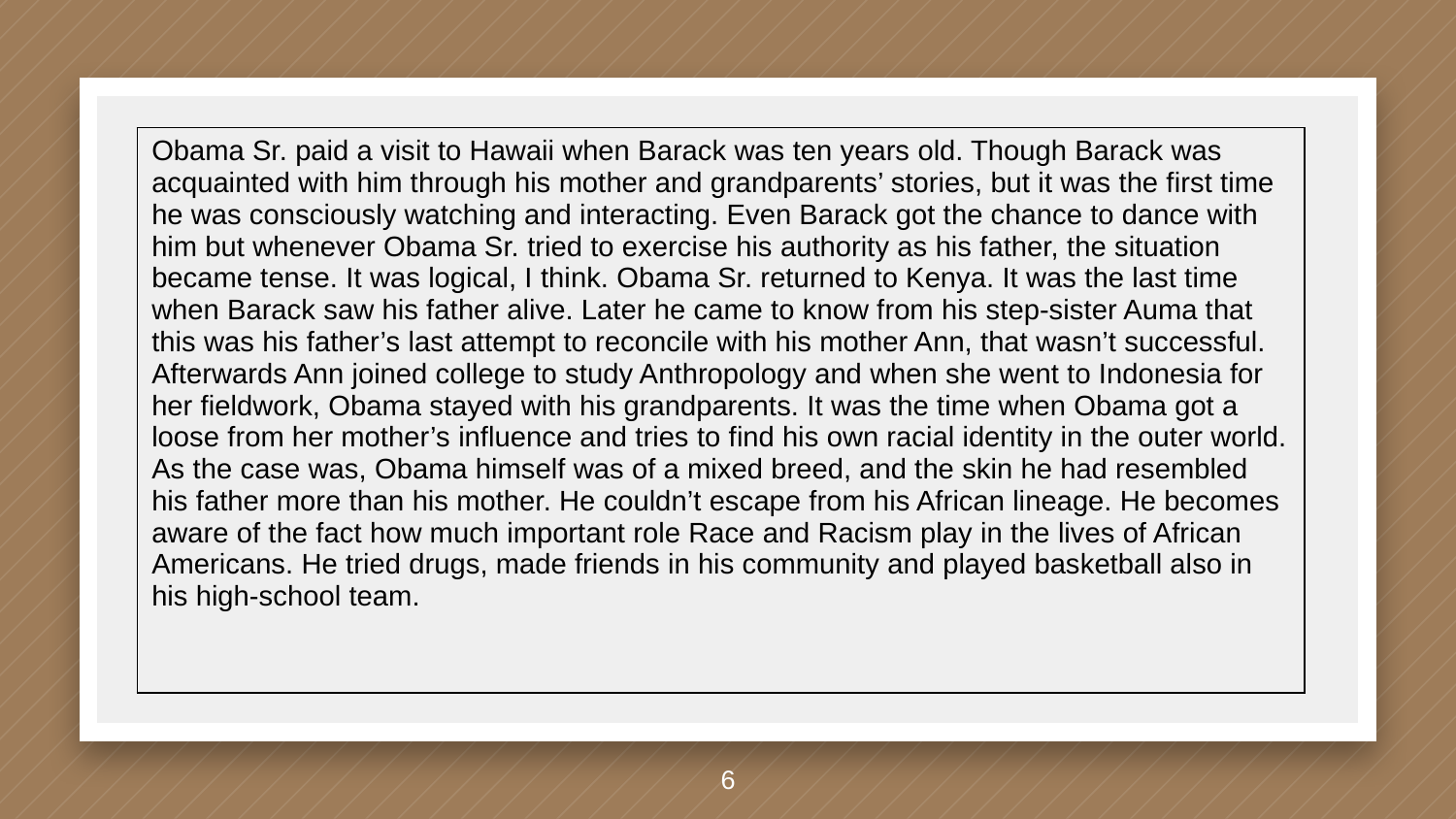

| Obama Sr. paid a visit to Hawaii when Barack was ten years old. Though Barack was acquainted with him through his mother and grandparents’ stories, but it was the first time he was consciously watching and interacting. Even Barack got the chance to dance with him but whenever Obama Sr. tried to exercise his authority as his father, the situation became tense. It was logical, I think. Obama Sr. returned to Kenya. It was the last time when Barack saw his father alive. Later he came to know from his step-sister Auma that this was his father’s last attempt to reconcile with his mother Ann, that wasn’t successful. Afterwards Ann joined college to study Anthropology and when she went to Indonesia for her fieldwork, Obama stayed with his grandparents. It was the time when Obama got a loose from her mother’s influence and tries to find his own racial identity in the outer world. As the case was, Obama himself was of a mixed breed, and the skin he had resembled his father more than his mother. He couldn’t escape from his African lineage. He becomes aware of the fact how much important role Race and Racism play in the lives of African Americans. He tried drugs, made friends in his community and played basketball also in his high-school team. |
| --- |
6